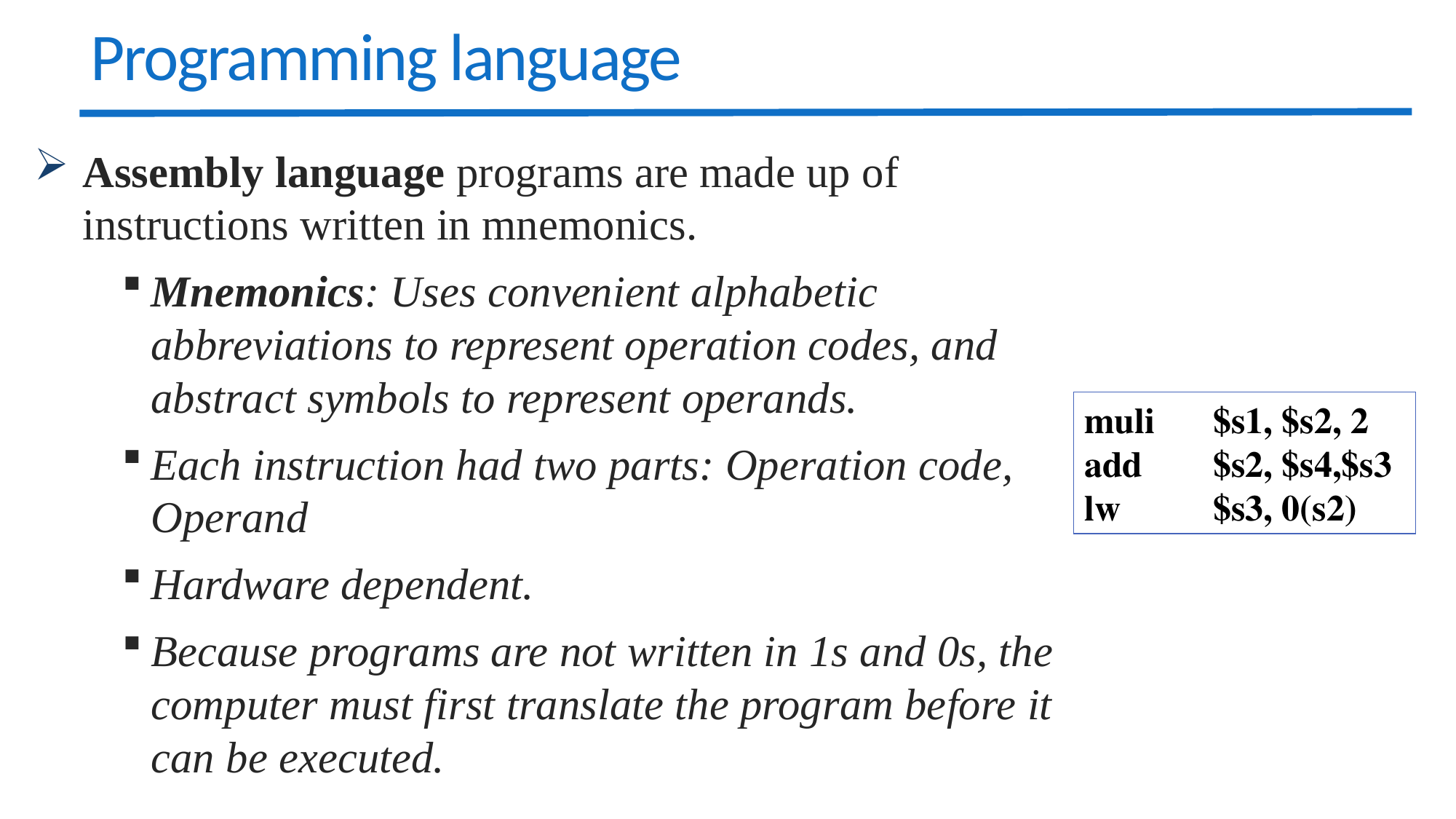

# Programming language
Assembly language programs are made up of instructions written in mnemonics.
Mnemonics: Uses convenient alphabetic abbreviations to represent operation codes, and abstract symbols to represent operands.
Each instruction had two parts: Operation code, Operand
Hardware dependent.
Because programs are not written in 1s and 0s, the computer must first translate the program before it can be executed.

muli	$s1, $s2, 2
add	$s2, $s4,$s3
lw	$s3, 0(s2)